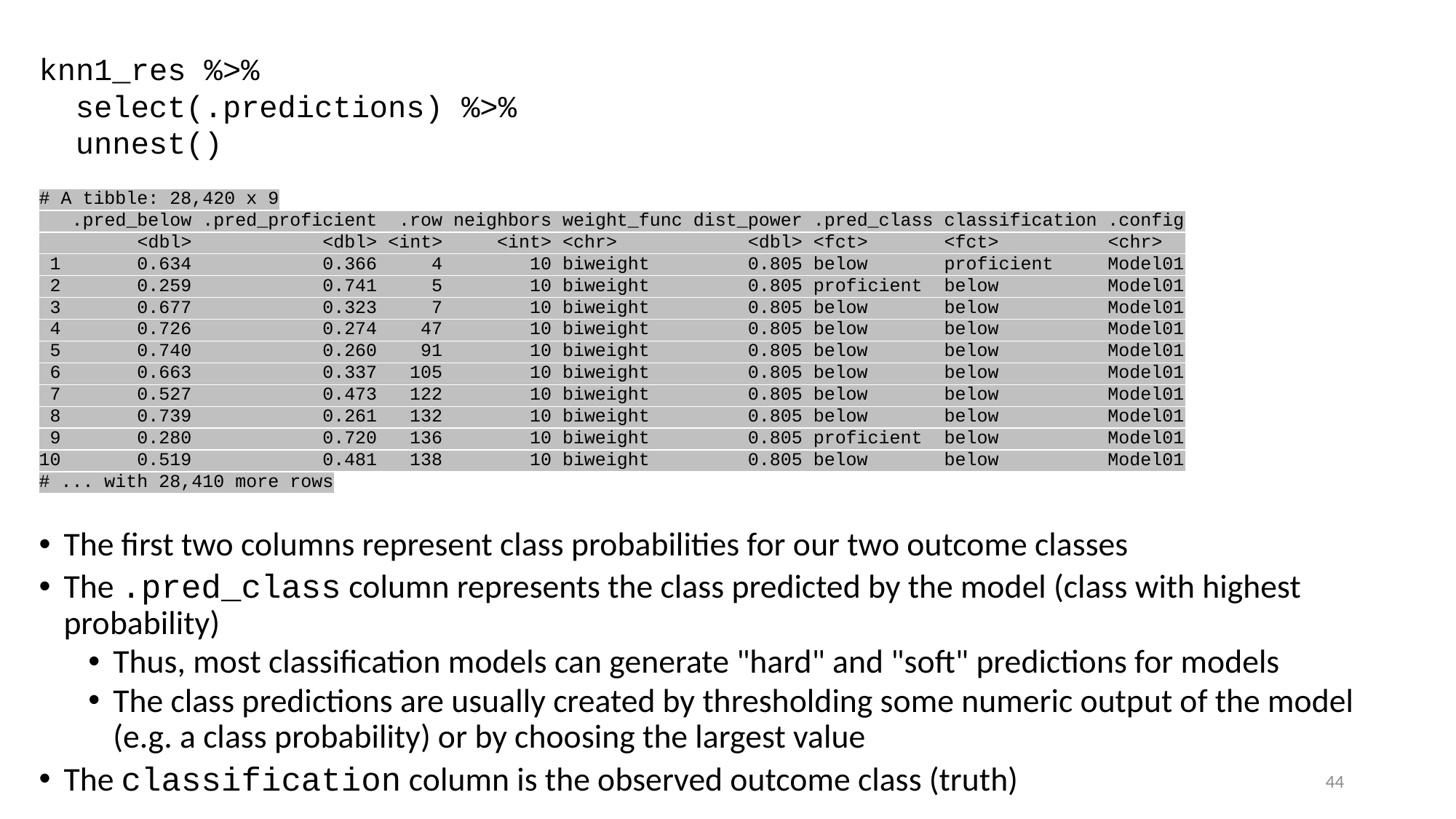

knn1_res %>%
  select(.predictions) %>%
  unnest()

# A tibble: 28,420 x 9
   .pred_below .pred_proficient  .row neighbors weight_func dist_power .pred_class classification .config
         <dbl>            <dbl> <int>     <int> <chr>            <dbl> <fct>       <fct>          <chr>
 1       0.634            0.366     4        10 biweight         0.805 below       proficient     Model01
 2       0.259            0.741     5        10 biweight         0.805 proficient  below          Model01
 3       0.677            0.323     7        10 biweight         0.805 below       below          Model01
 4       0.726            0.274    47        10 biweight         0.805 below       below          Model01
 5       0.740            0.260    91        10 biweight         0.805 below       below          Model01
 6       0.663            0.337   105        10 biweight         0.805 below       below          Model01
 7       0.527            0.473   122        10 biweight         0.805 below       below          Model01
 8       0.739            0.261   132        10 biweight         0.805 below       below          Model01
 9       0.280            0.720   136        10 biweight         0.805 proficient  below          Model01
10       0.519            0.481   138        10 biweight         0.805 below       below          Model01
# ... with 28,410 more rows

The first two columns represent class probabilities for our two outcome classes
The .pred_class column represents the class predicted by the model (class with highest probability)
Thus, most classification models can generate "hard" and "soft" predictions for models
The class predictions are usually created by thresholding some numeric output of the model (e.g. a class probability) or by choosing the largest value
The classification column is the observed outcome class (truth)
44